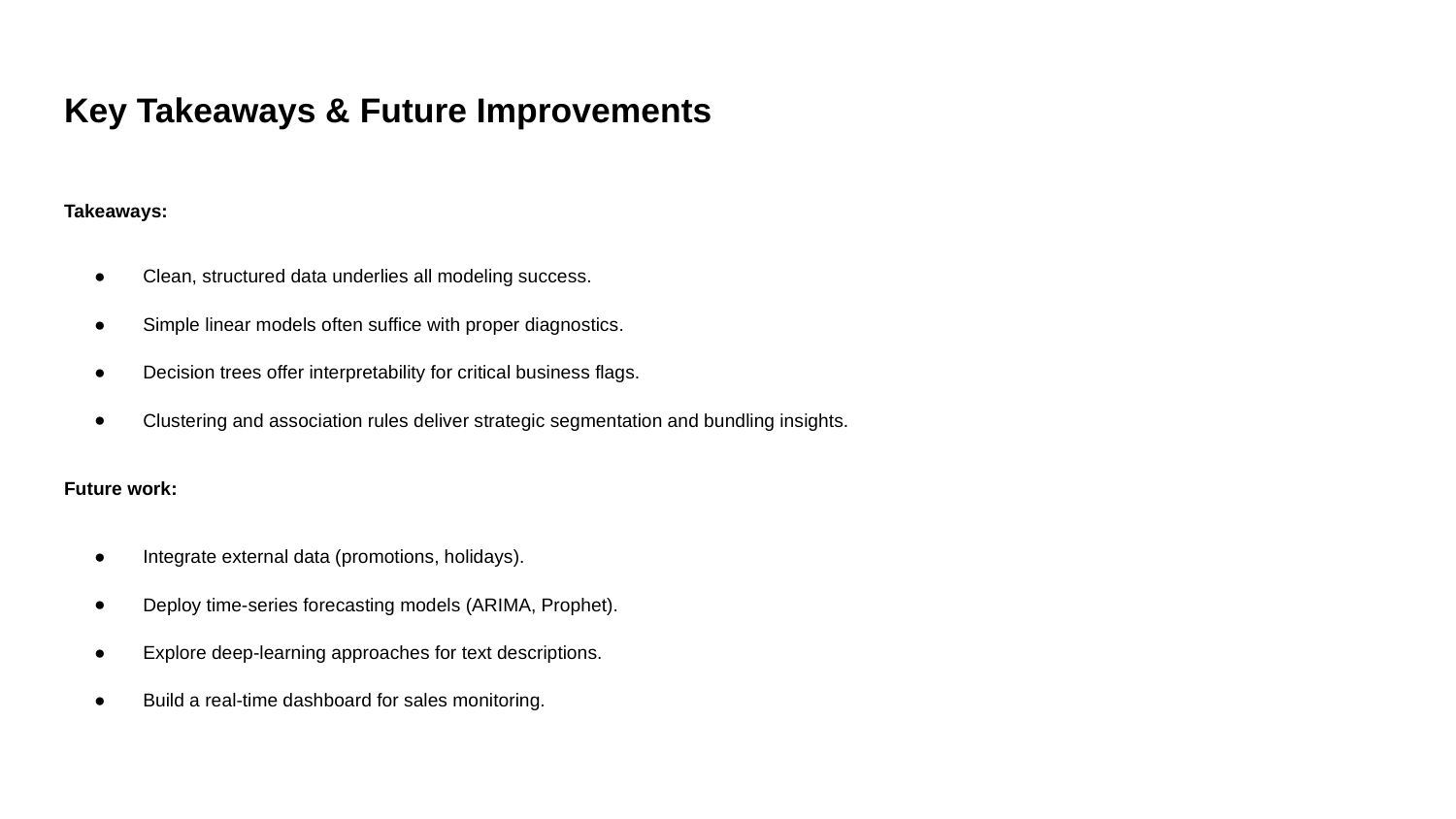

# Key Takeaways & Future Improvements

Takeaways:
Clean, structured data underlies all modeling success.
Simple linear models often suffice with proper diagnostics.
Decision trees offer interpretability for critical business flags.
Clustering and association rules deliver strategic segmentation and bundling insights.
Future work:
Integrate external data (promotions, holidays).
Deploy time-series forecasting models (ARIMA, Prophet).
Explore deep-learning approaches for text descriptions.
Build a real-time dashboard for sales monitoring.